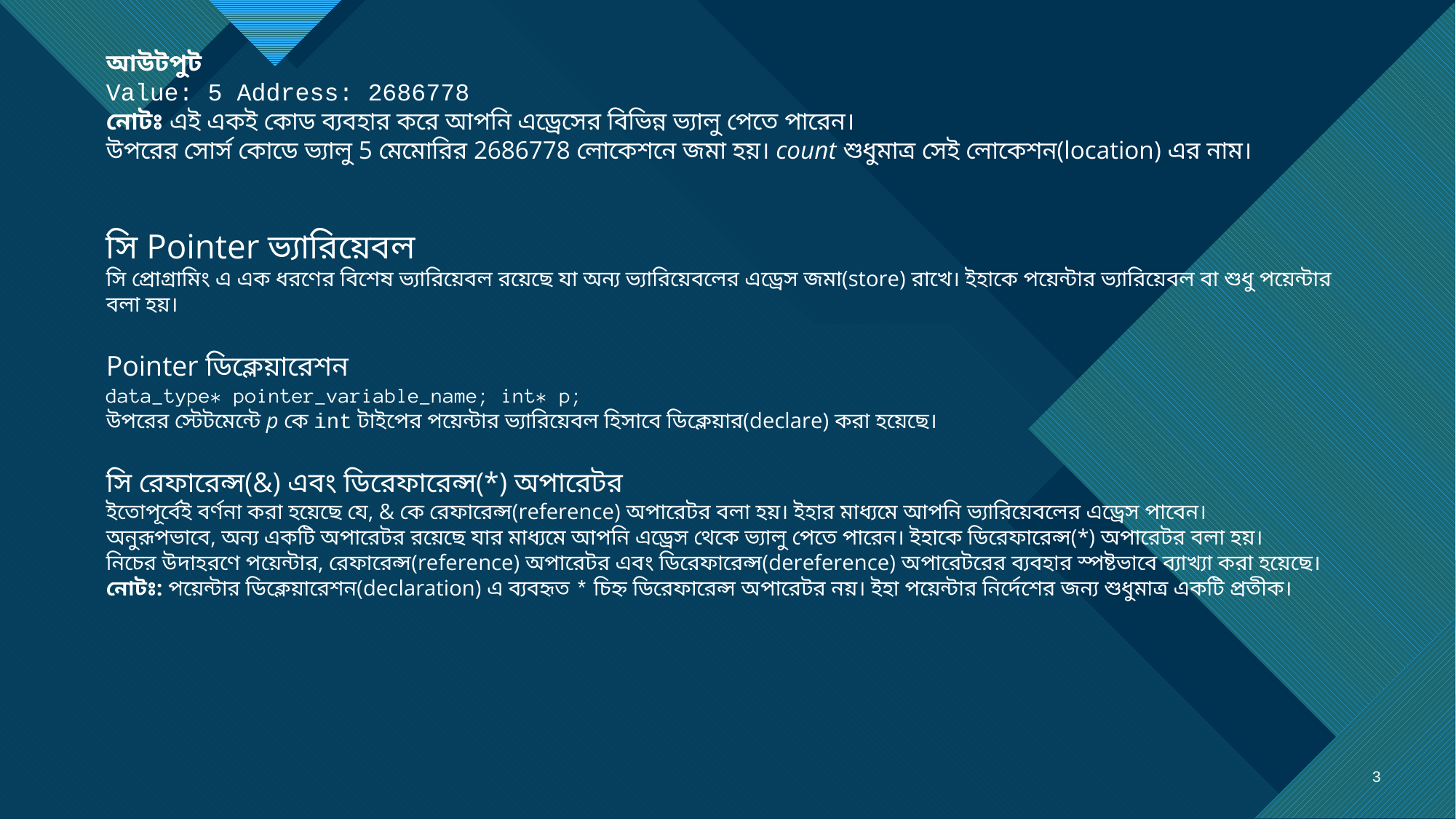

আউটপুট
Value: 5 Address: 2686778
নোটঃ এই একই কোড ব্যবহার করে আপনি এড্রেসের বিভিন্ন ভ্যালু পেতে পারেন।
উপরের সোর্স কোডে ভ্যালু 5 মেমোরির 2686778 লোকেশনে জমা হয়। count শুধুমাত্র সেই লোকেশন(location) এর নাম।
সি Pointer ভ্যারিয়েবল
সি প্রোগ্রামিং এ এক ধরণের বিশেষ ভ্যারিয়েবল রয়েছে যা অন্য ভ্যারিয়েবলের এড্রেস জমা(store) রাখে। ইহাকে পয়েন্টার ভ্যারিয়েবল বা শুধু পয়েন্টার বলা হয়।

Pointer ডিক্লেয়ারেশন
data_type* pointer_variable_name; int* p;
উপরের স্টেটমেন্টে p কে int টাইপের পয়েন্টার ভ্যারিয়েবল হিসাবে ডিক্লেয়ার(declare) করা হয়েছে।

সি রেফারেন্স(&) এবং ডিরেফারেন্স(*) অপারেটর
ইতোপূর্বেই বর্ণনা করা হয়েছে যে, & কে রেফারেন্স(reference) অপারেটর বলা হয়। ইহার মাধ্যমে আপনি ভ্যারিয়েবলের এড্রেস পাবেন।
অনুরূপভাবে, অন্য একটি অপারেটর রয়েছে যার মাধ্যমে আপনি এড্রেস থেকে ভ্যালু পেতে পারেন। ইহাকে ডিরেফারেন্স(*) অপারেটর বলা হয়।
নিচের উদাহরণে পয়েন্টার, রেফারেন্স(reference) অপারেটর এবং ডিরেফারেন্স(dereference) অপারেটরের ব্যবহার স্পষ্টভাবে ব্যাখ্যা করা হয়েছে।
নোটঃ: পয়েন্টার ডিক্লেয়ারেশন(declaration) এ ব্যবহৃত * চিহ্ন ডিরেফারেন্স অপারেটর নয়। ইহা পয়েন্টার নির্দেশের জন্য শুধুমাত্র একটি প্রতীক।
3